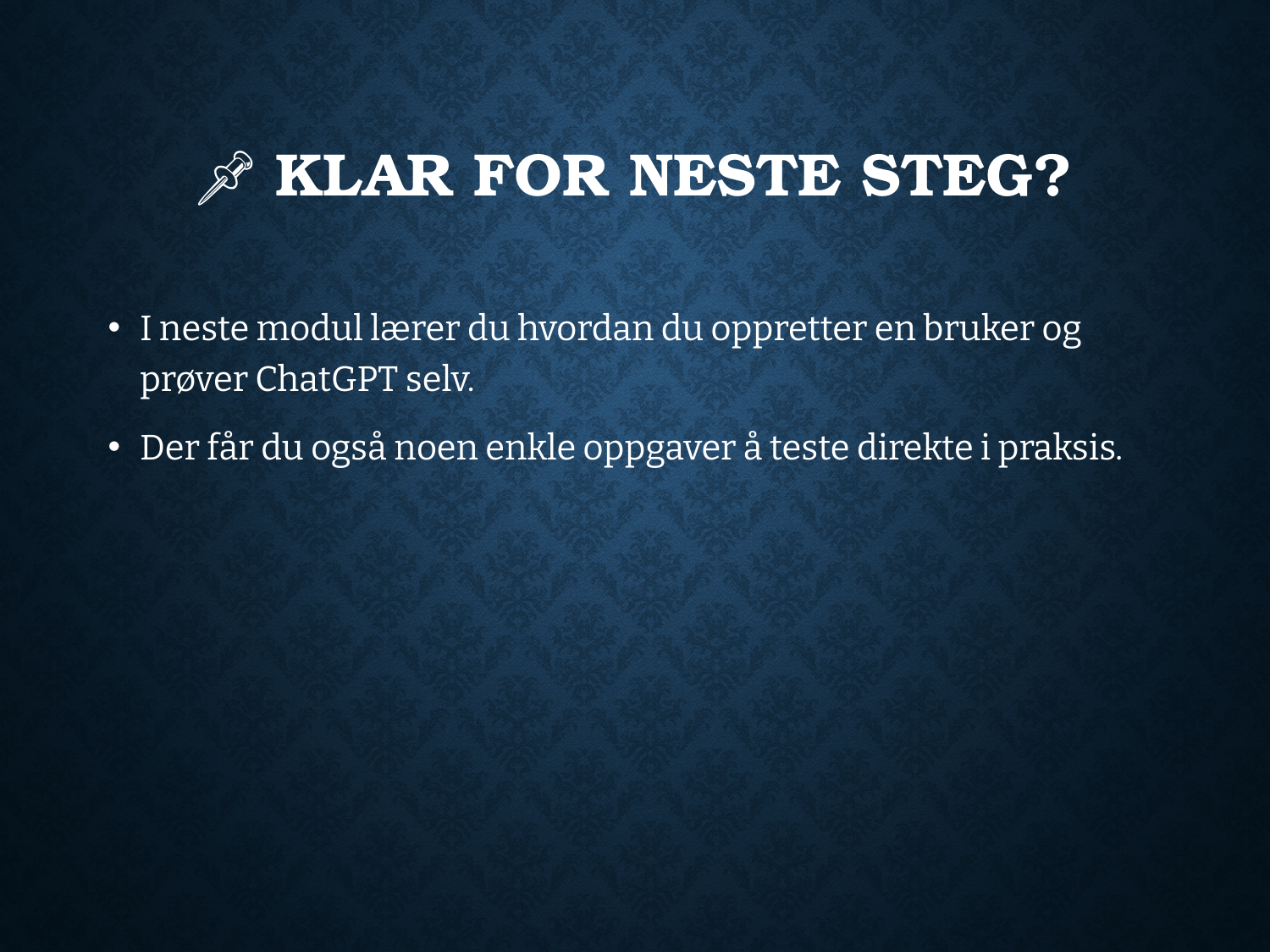

# 📌 Klar for neste steg?
I neste modul lærer du hvordan du oppretter en bruker og prøver ChatGPT selv.
Der får du også noen enkle oppgaver å teste direkte i praksis.